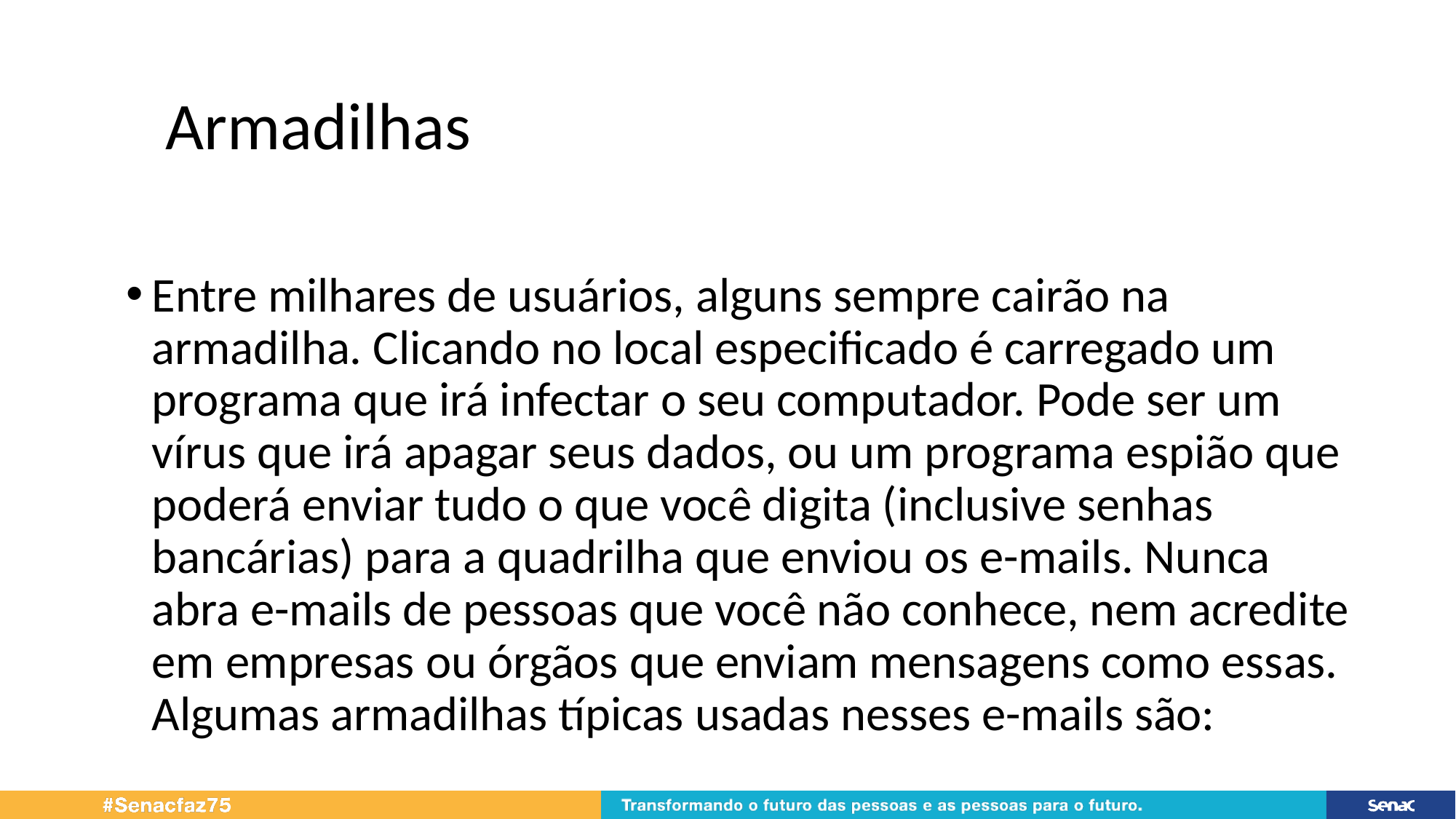

# Armadilhas
Entre milhares de usuários, alguns sempre cairão na armadilha. Clicando no local especificado é carregado um programa que irá infectar o seu computador. Pode ser um vírus que irá apagar seus dados, ou um programa espião que poderá enviar tudo o que você digita (inclusive senhas bancárias) para a quadrilha que enviou os e-mails. Nunca abra e-mails de pessoas que você não conhece, nem acredite em empresas ou órgãos que enviam mensagens como essas. Algumas armadilhas típicas usadas nesses e-mails são: